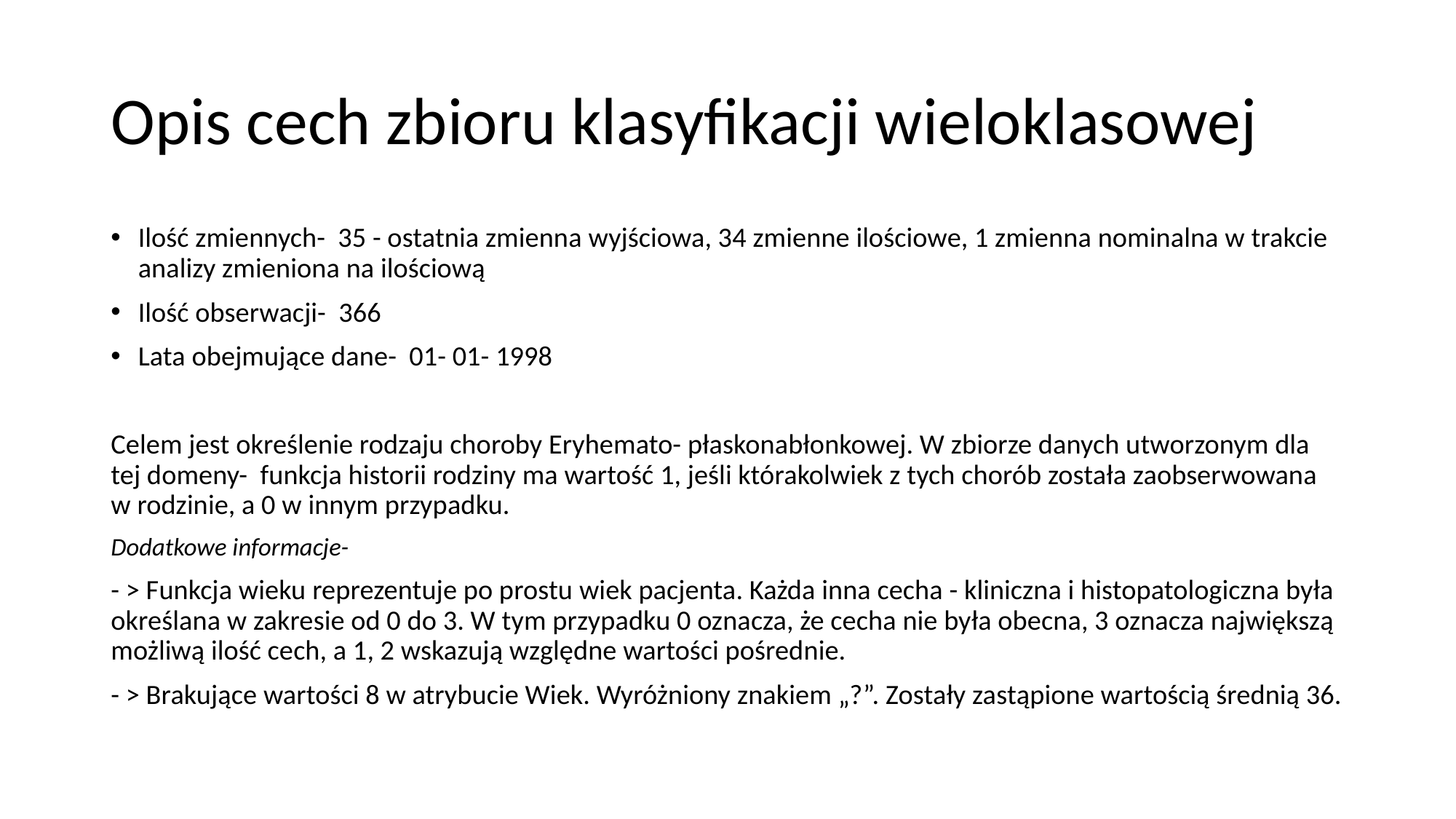

# Opis cech zbioru klasyfikacji wieloklasowej
Ilość zmiennych-  35 - ostatnia zmienna wyjściowa, 34 zmienne ilościowe, 1 zmienna nominalna w trakcie analizy zmieniona na ilościową
Ilość obserwacji-  366
Lata obejmujące dane-  01- 01- 1998

Celem jest określenie rodzaju choroby Eryhemato- płaskonabłonkowej. W zbiorze danych utworzonym dla tej domeny-  funkcja historii rodziny ma wartość 1, jeśli którakolwiek z tych chorób została zaobserwowana w rodzinie, a 0 w innym przypadku.
Dodatkowe informacje-
- > Funkcja wieku reprezentuje po prostu wiek pacjenta. Każda inna cecha - kliniczna i histopatologiczna była określana w zakresie od 0 do 3. W tym przypadku 0 oznacza, że cecha nie była obecna, 3 oznacza największą możliwą ilość cech, a 1, 2 wskazują względne wartości pośrednie.
- > Brakujące wartości 8 w atrybucie Wiek. Wyróżniony znakiem „?”. Zostały zastąpione wartością średnią 36.